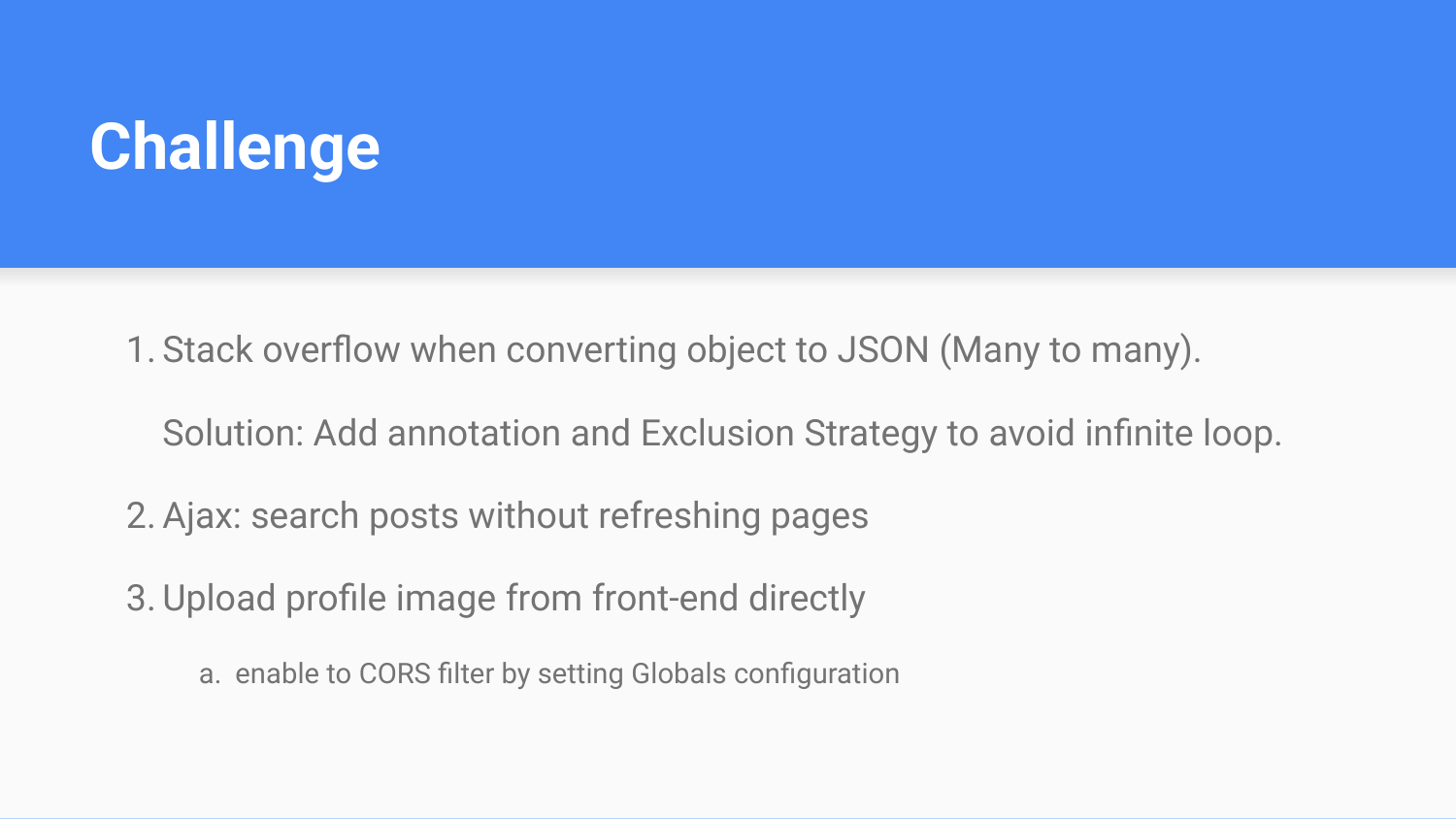

# Challenge
Stack overflow when converting object to JSON (Many to many).
Solution: Add annotation and Exclusion Strategy to avoid infinite loop.
Ajax: search posts without refreshing pages
Upload profile image from front-end directly
enable to CORS filter by setting Globals configuration